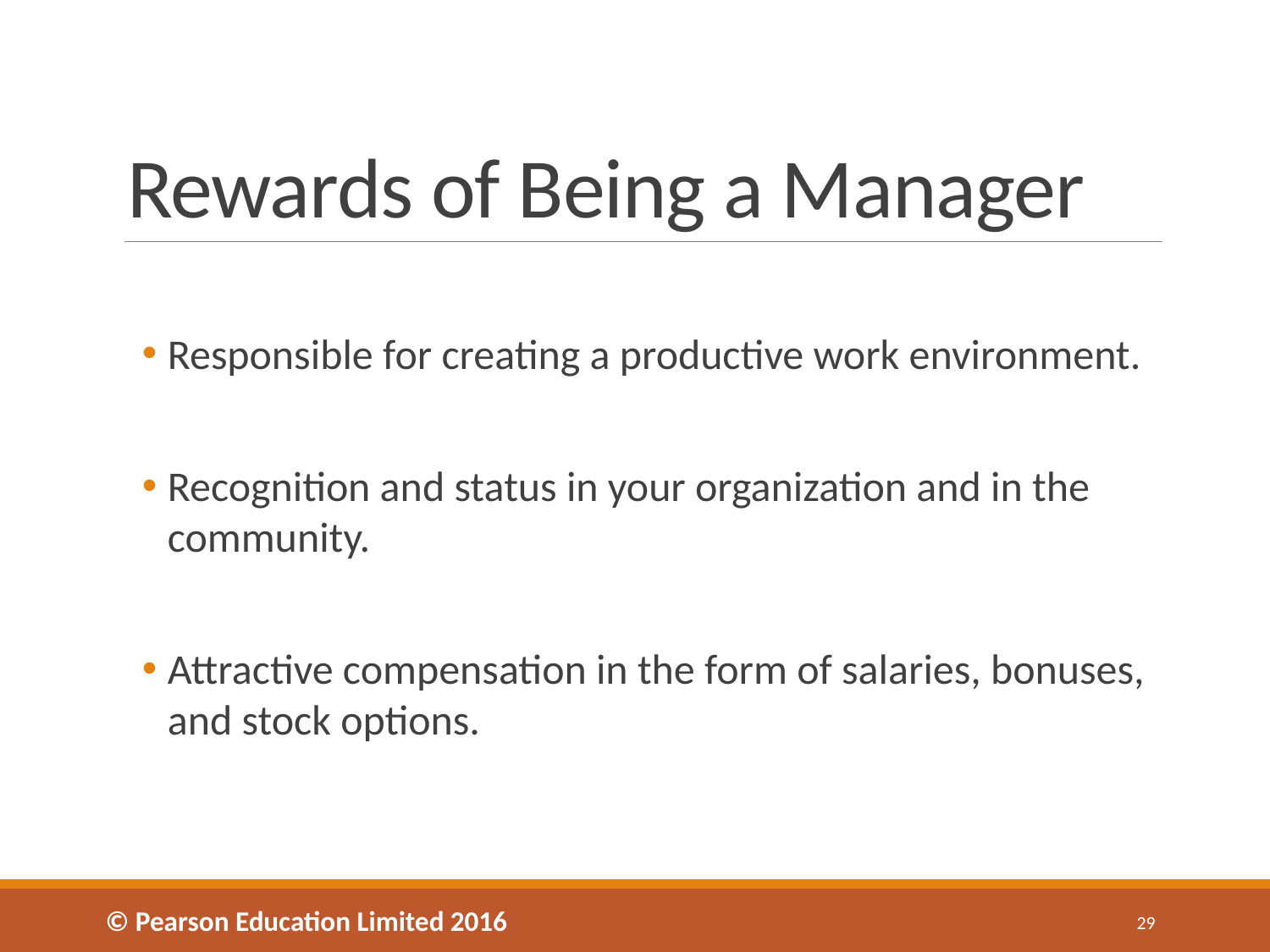

# Rewards of Being a Manager
Responsible for creating a productive work environment.

Recognition and status in your organization and in the community.

Attractive compensation in the form of salaries, bonuses, and stock options.
© Pearson Education Limited 2016
29